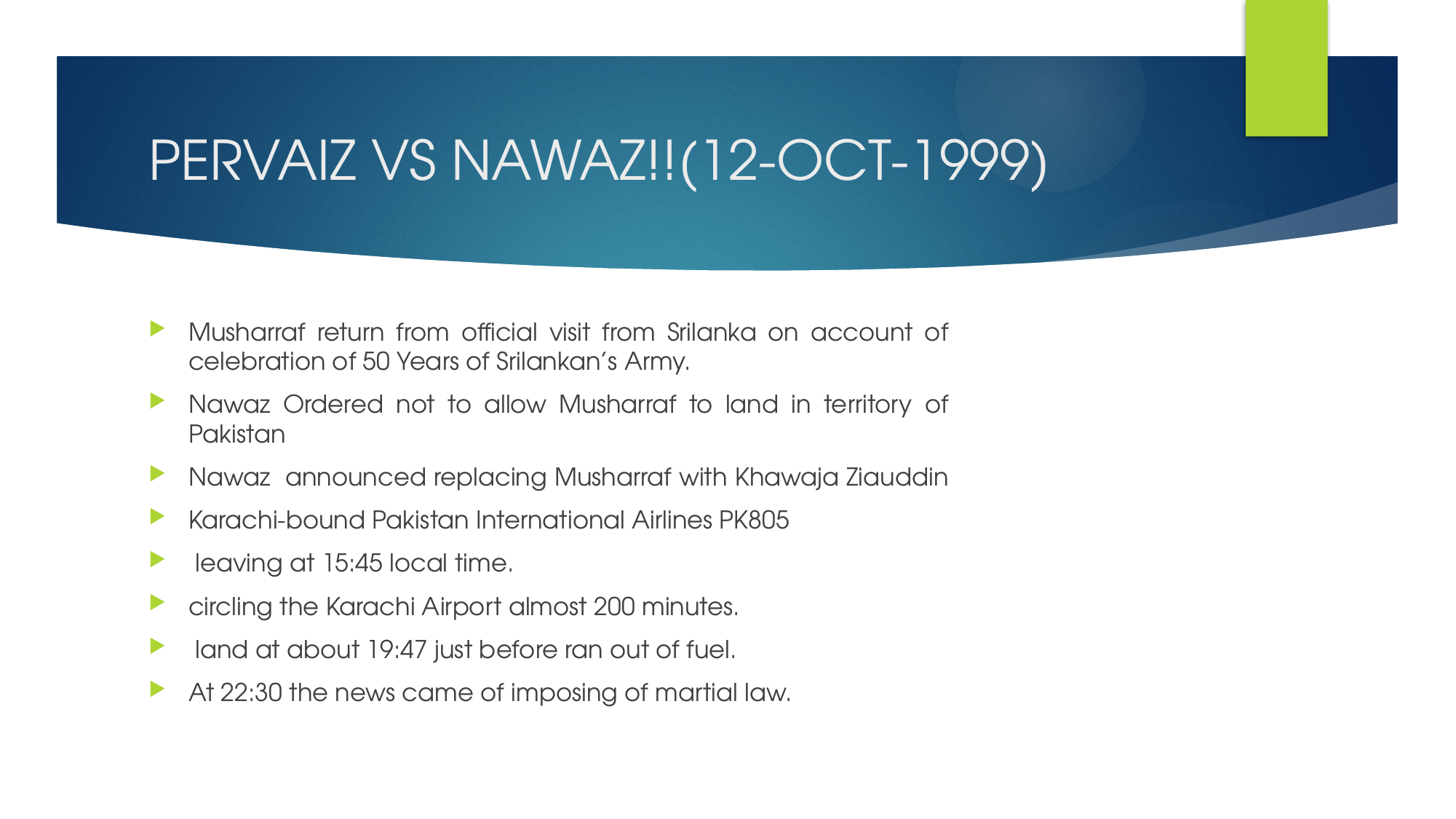

# PERVAIZ VS NAWAZ!!(12-OCT-1999)
Musharraf return from official visit from Srilanka on account of celebration of 50 Years of Srilankan’s Army.
Nawaz Ordered not to allow Musharraf to land in territory of Pakistan
Nawaz  announced replacing Musharraf with Khawaja Ziauddin
Karachi-bound Pakistan International Airlines PK805
 leaving at 15:45 local time.
circling the Karachi Airport almost 200 minutes.
 land at about 19:47 just before ran out of fuel.
At 22:30 the news came of imposing of martial law.